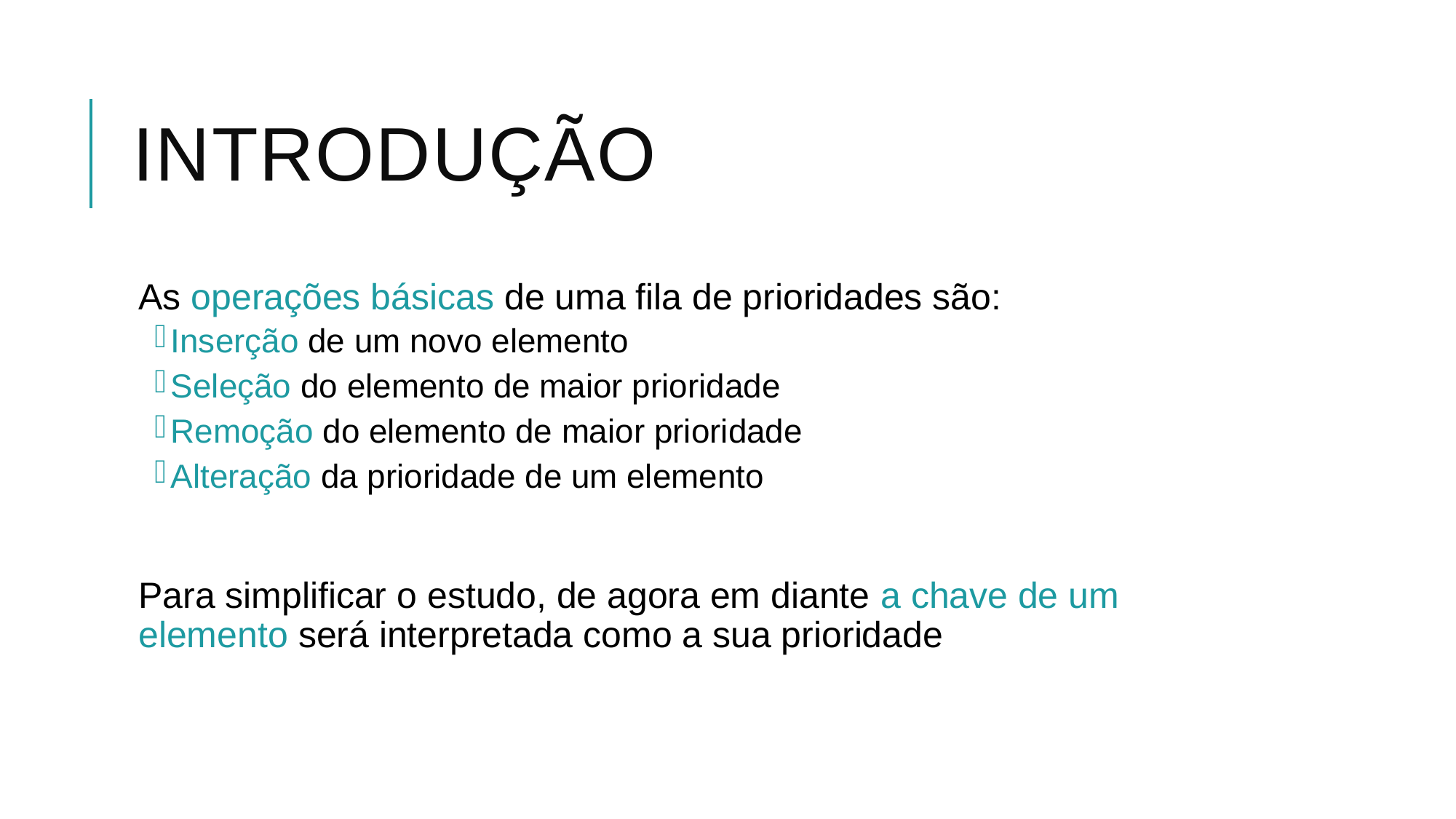

# Introdução
As operações básicas de uma fila de prioridades são:
Inserção de um novo elemento
Seleção do elemento de maior prioridade
Remoção do elemento de maior prioridade
Alteração da prioridade de um elemento

Para simplificar o estudo, de agora em diante a chave de um elemento será interpretada como a sua prioridade